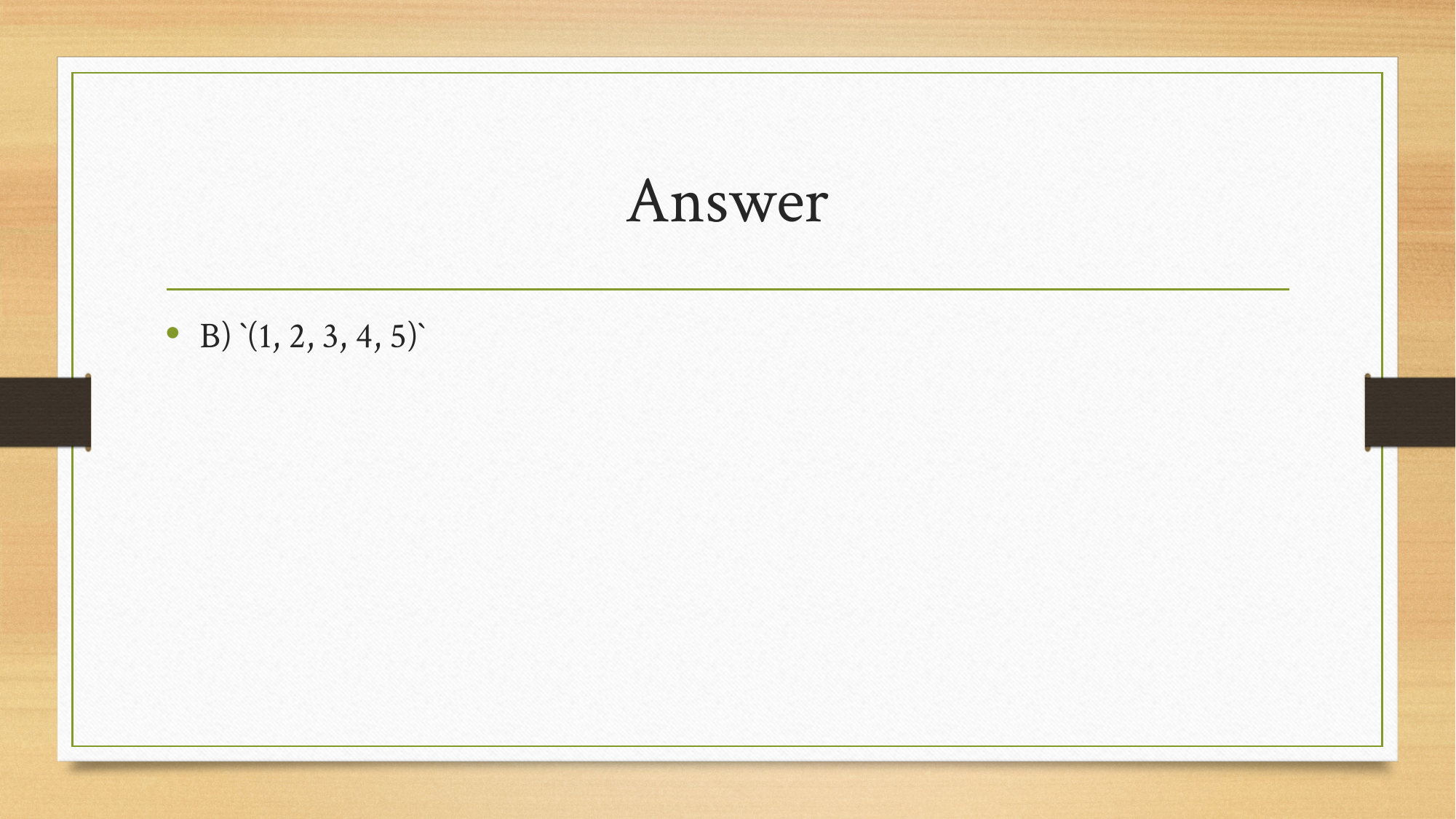

# Answer
B) `(1, 2, 3, 4, 5)`